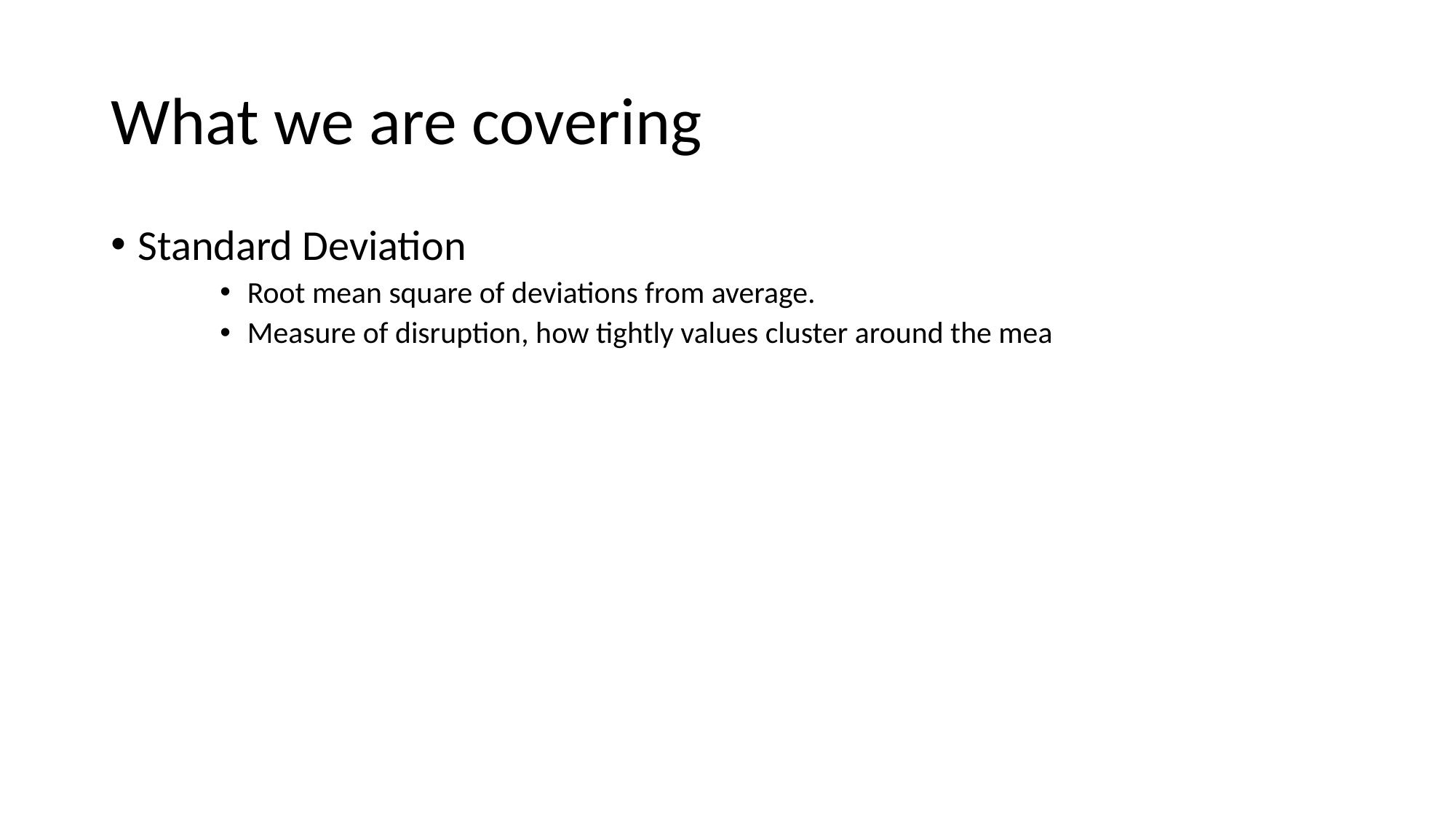

# What we are covering
Standard Deviation
Root mean square of deviations from average.
Measure of disruption, how tightly values cluster around the mea